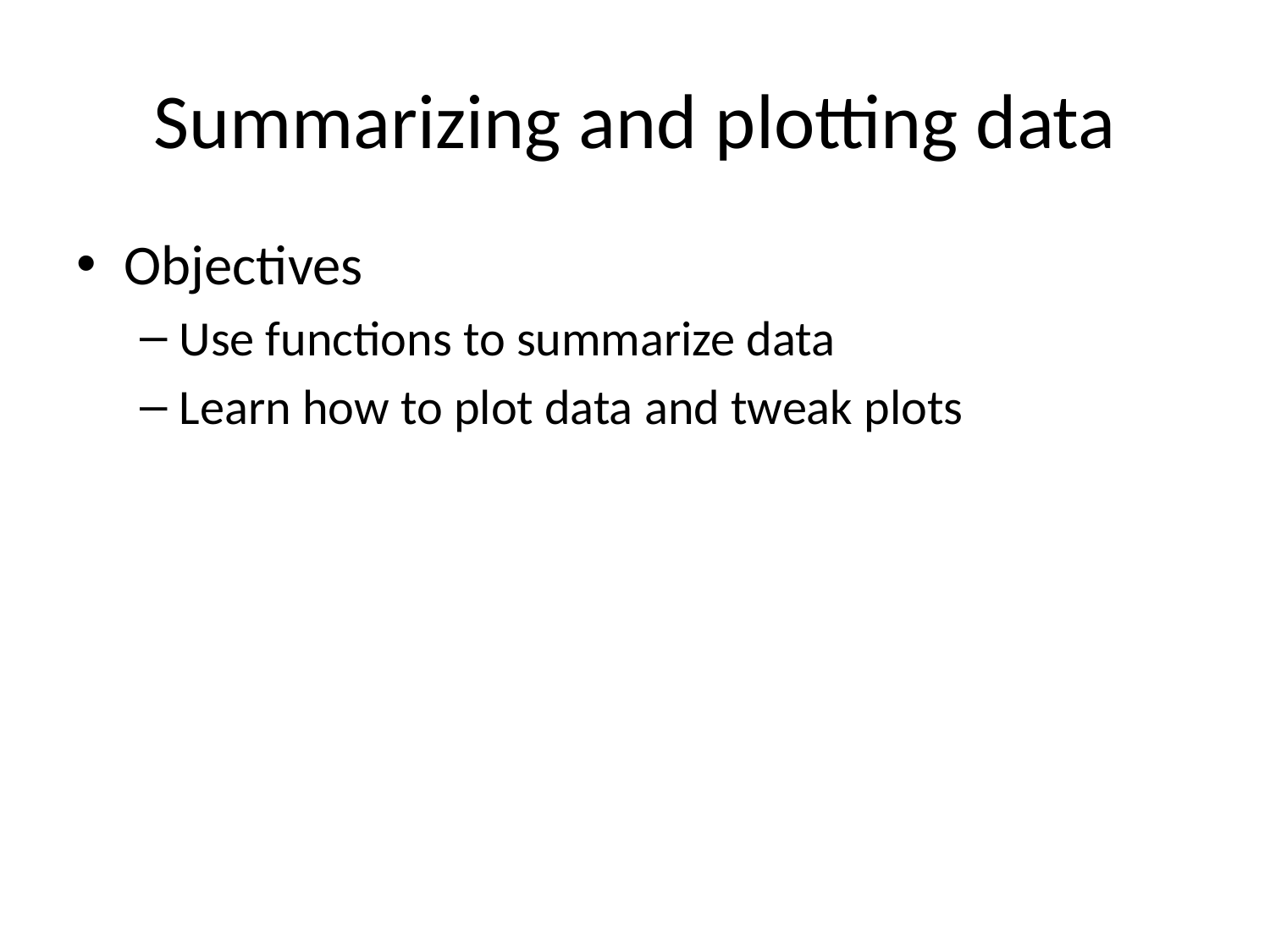

# Summarizing and plotting data
Objectives
Use functions to summarize data
Learn how to plot data and tweak plots